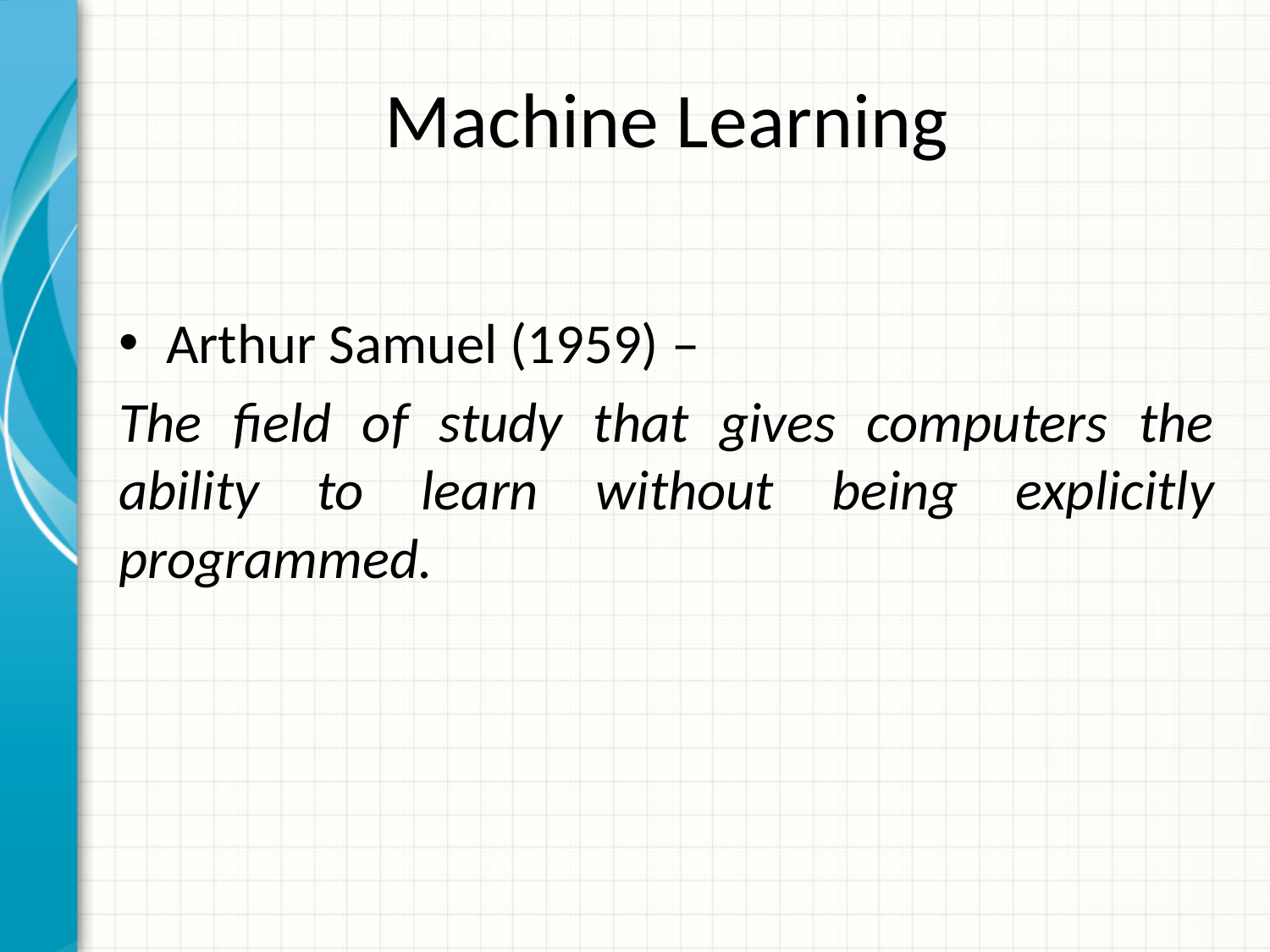

# Machine Learning

Arthur Samuel (1959) –
The field of study that gives computers the ability to learn without being explicitly programmed.